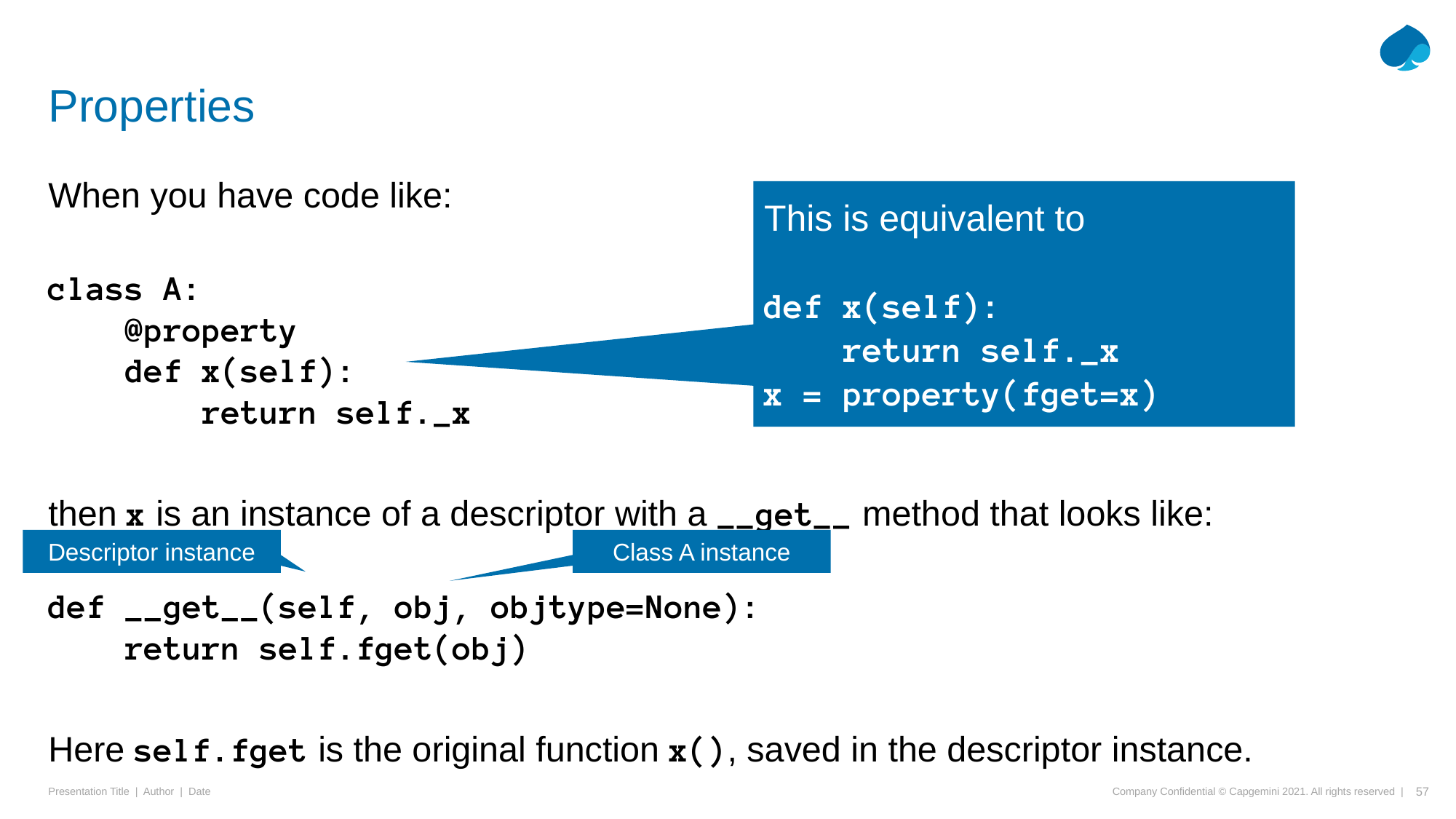

# Properties
When you have code like:

class A:
    @property
    def x(self):
        return self._x

then x is an instance of a descriptor with a __get__ method that looks like:

def __get__(self, obj, objtype=None):
    return self.fget(obj)

Here self.fget is the original function x(), saved in the descriptor instance.
This is equivalent to

def x(self):
    return self._x
x = property(fget=x)
Descriptor instance
Class A instance